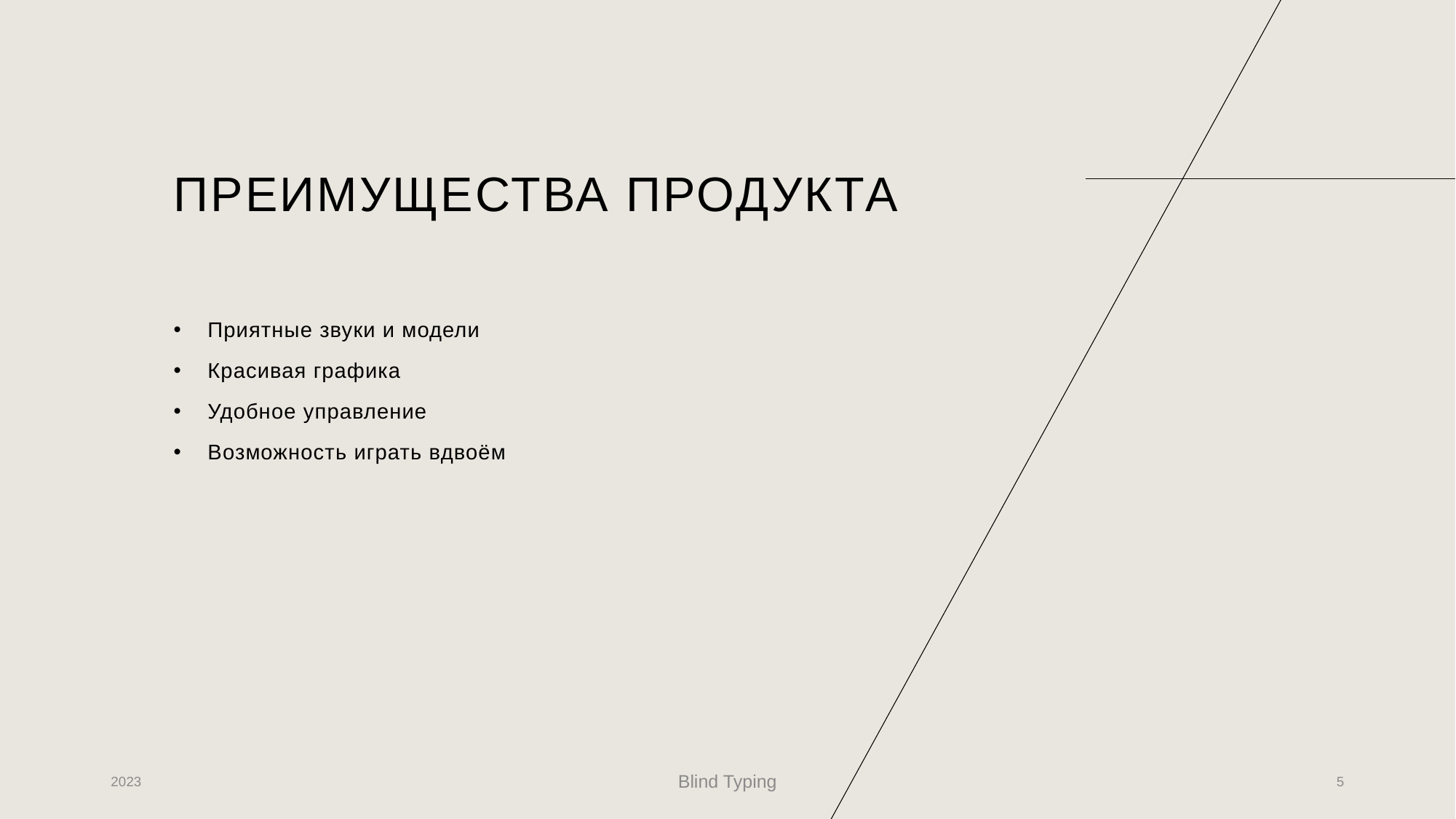

# ПРЕИМУЩЕСТВА ПРОДУКТА
Приятные звуки и модели
Красивая графика
Удобное управление
Возможность играть вдвоём

2023
Blind Typing
5